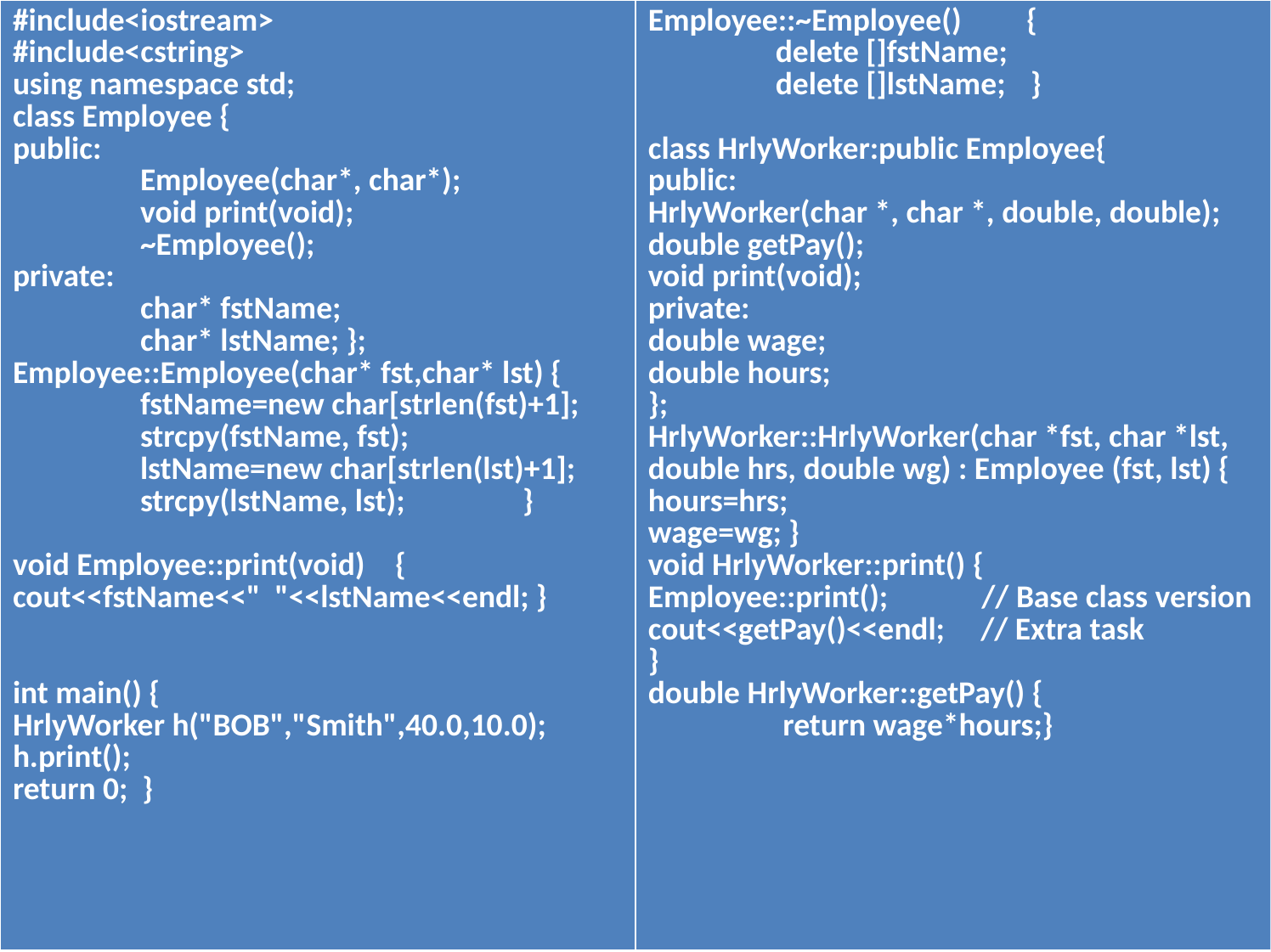

| #include<iostream> #include<cstring> using namespace std; class Employee { public: Employee(char\*, char\*); void print(void); ~Employee(); private: char\* fstName; char\* lstName; }; Employee::Employee(char\* fst,char\* lst) { fstName=new char[strlen(fst)+1]; strcpy(fstName, fst); lstName=new char[strlen(lst)+1]; strcpy(lstName, lst); } void Employee::print(void) { cout<<fstName<<" "<<lstName<<endl; } int main() { HrlyWorker h("BOB","Smith",40.0,10.0); h.print(); return 0; } | Employee::~Employee() { delete []fstName; delete []lstName; } class HrlyWorker:public Employee{ public: HrlyWorker(char \*, char \*, double, double); double getPay(); void print(void); private: double wage; double hours; }; HrlyWorker::HrlyWorker(char \*fst, char \*lst, double hrs, double wg) : Employee (fst, lst) { hours=hrs; wage=wg; } void HrlyWorker::print() { Employee::print(); // Base class version cout<<getPay()<<endl; // Extra task } double HrlyWorker::getPay() { return wage\*hours;} |
| --- | --- |